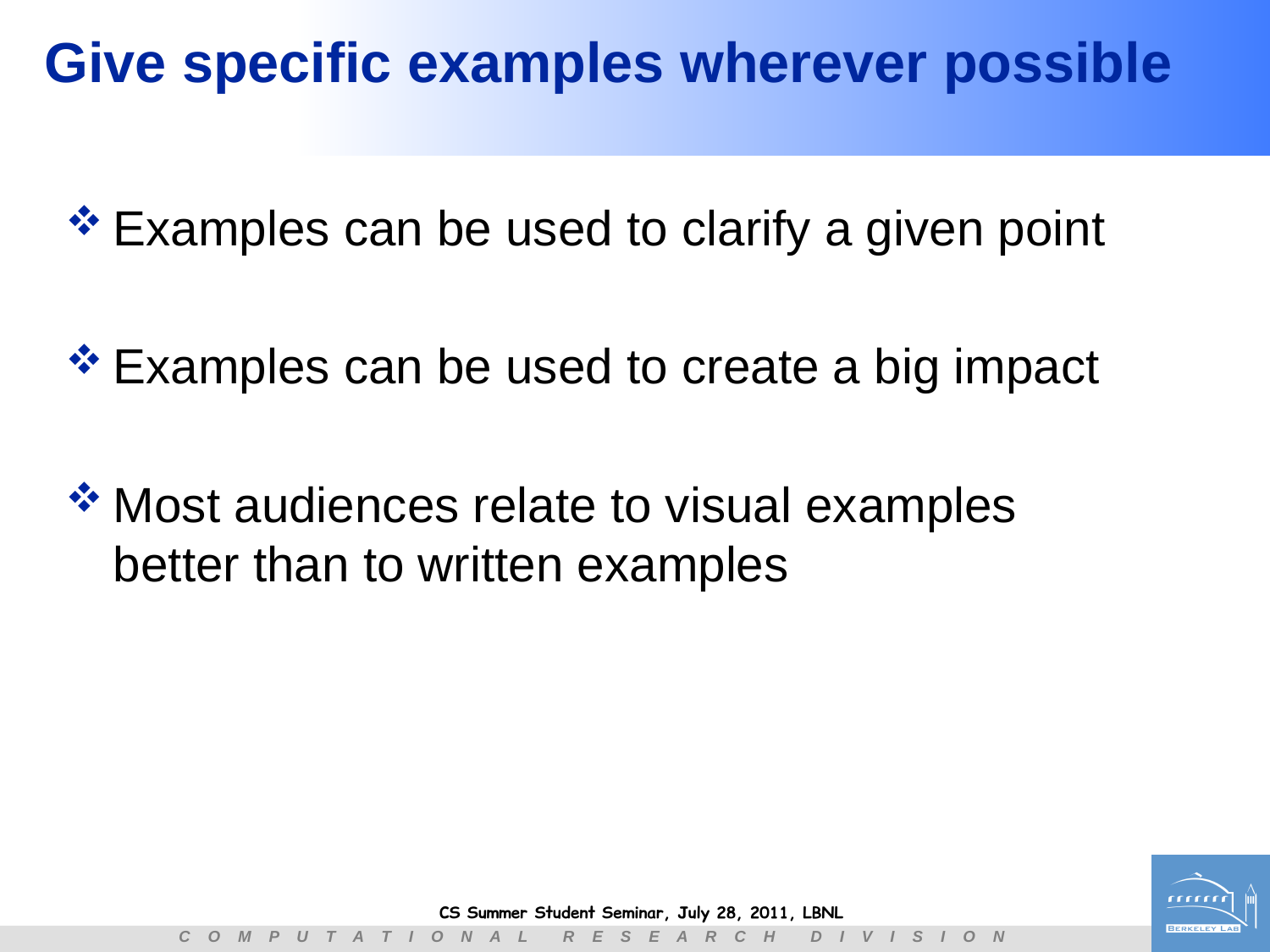

# Give specific examples wherever possible

Examples can be used to clarify a given point

Examples can be used to create a big impact

Most audiences relate to visual examples better than to written examples